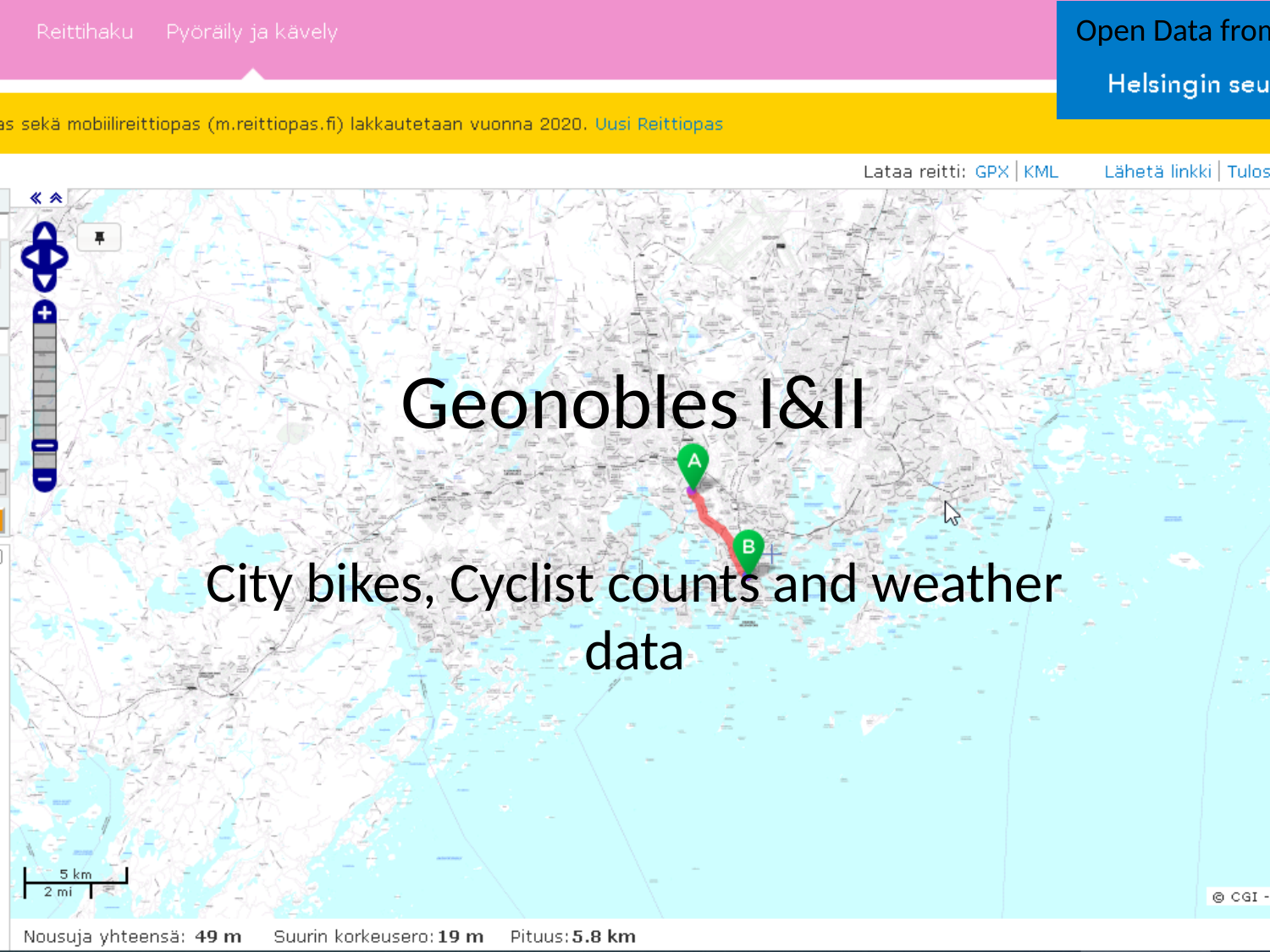

# Geonobles I&II
City bikes, Cyclist counts and weather data